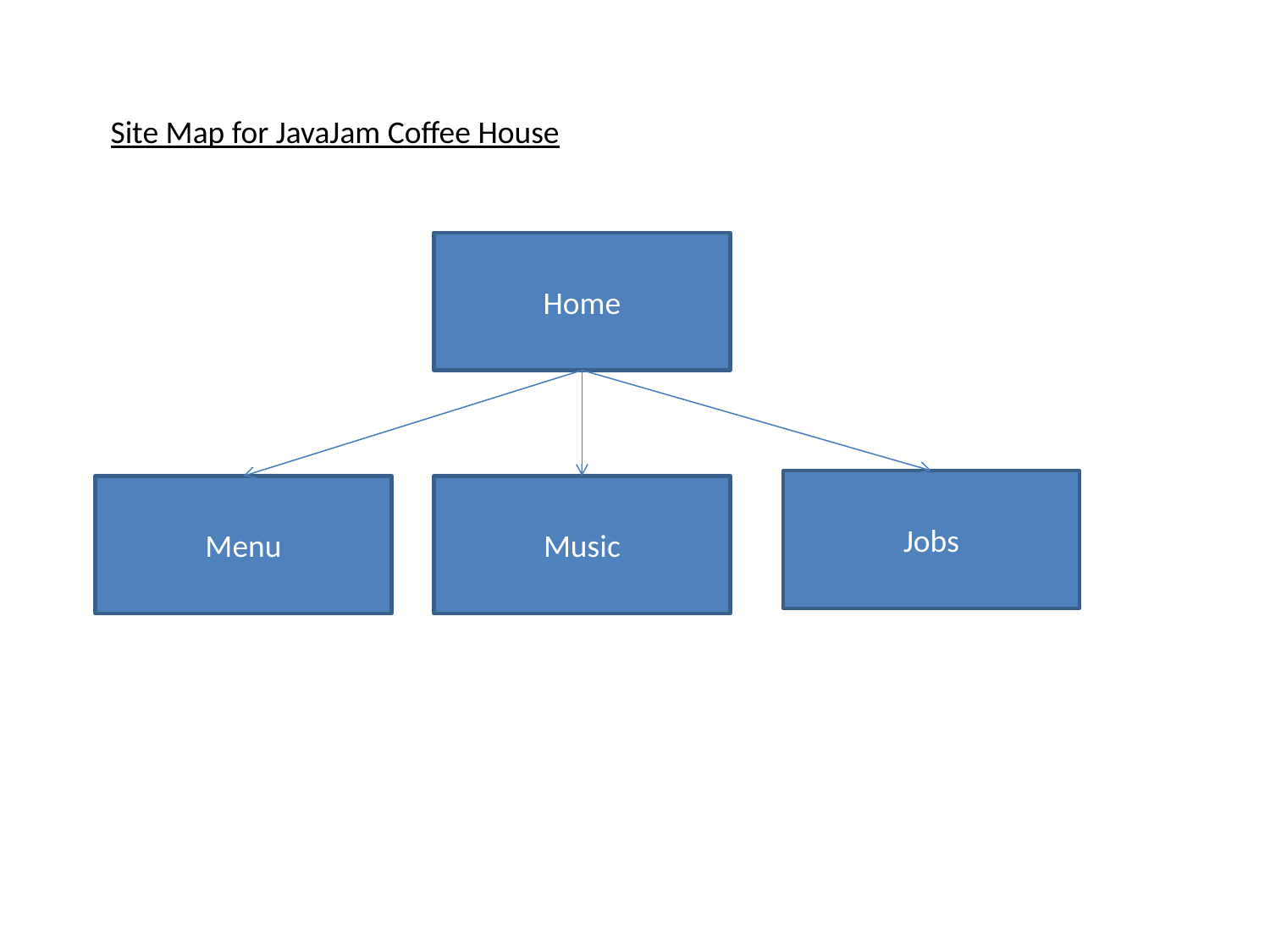

Site Map for JavaJam Coffee House
Home
Jobs
Menu
Music